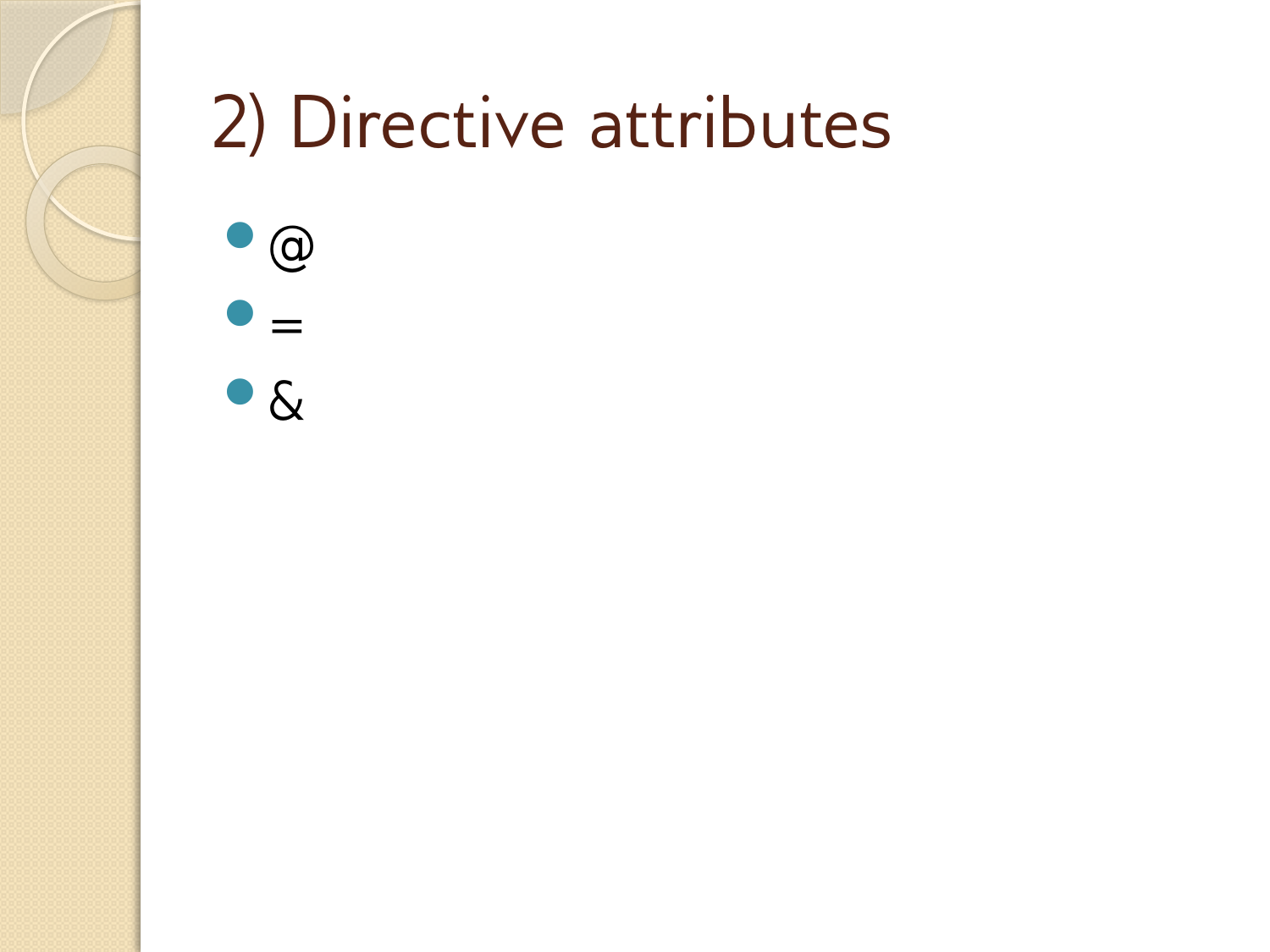

# 2) Directive attributes
@
=
&